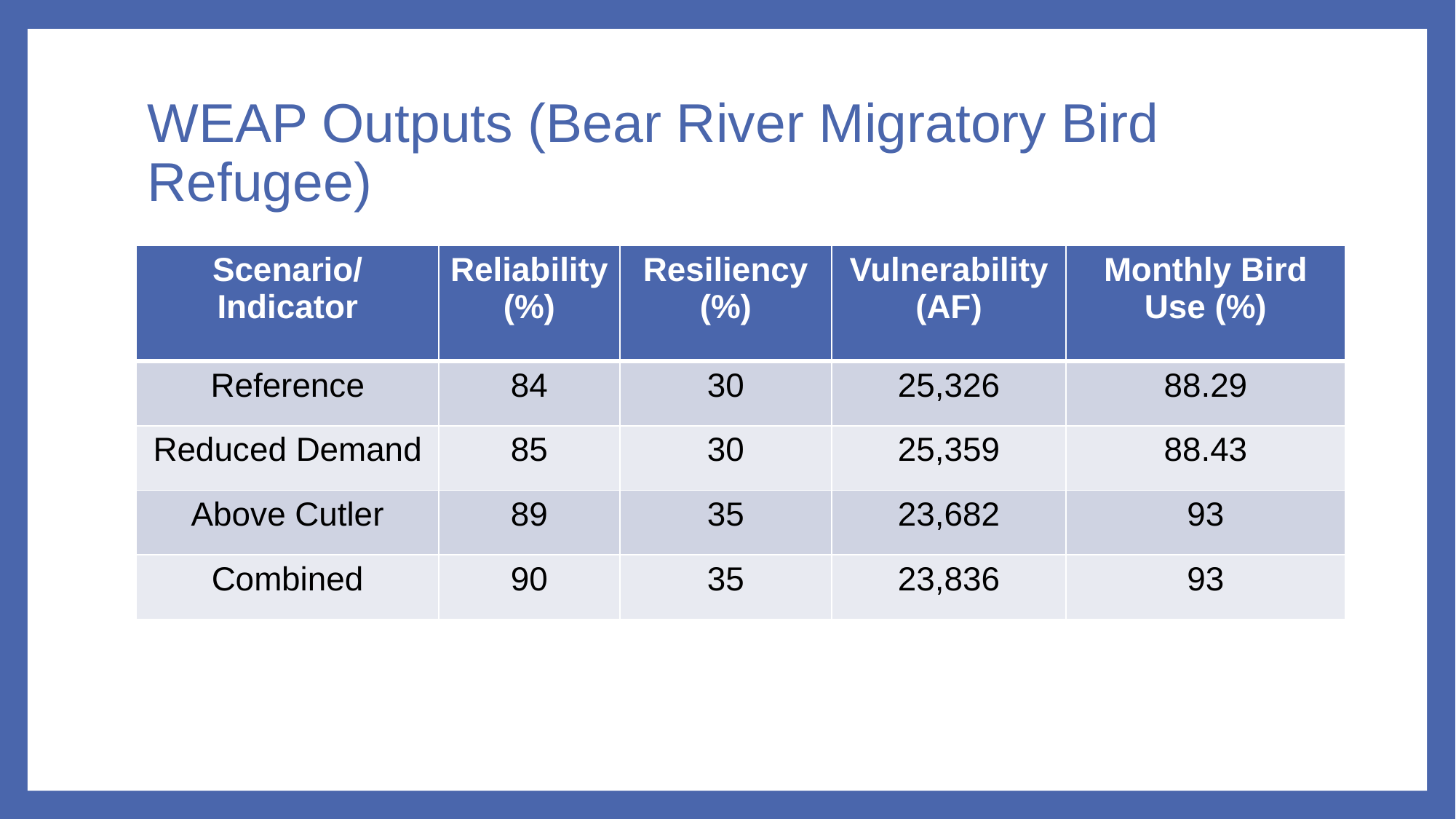

# WEAP Outputs (Bear River Migratory Bird Refugee)
| Scenario/Indicator | Reliability (%) | Resiliency (%) | Vulnerability (AF) | Monthly Bird Use (%) |
| --- | --- | --- | --- | --- |
| Reference | 84 | 30 | 25,326 | 88.29 |
| Reduced Demand | 85 | 30 | 25,359 | 88.43 |
| Above Cutler | 89 | 35 | 23,682 | 93 |
| Combined | 90 | 35 | 23,836 | 93 |